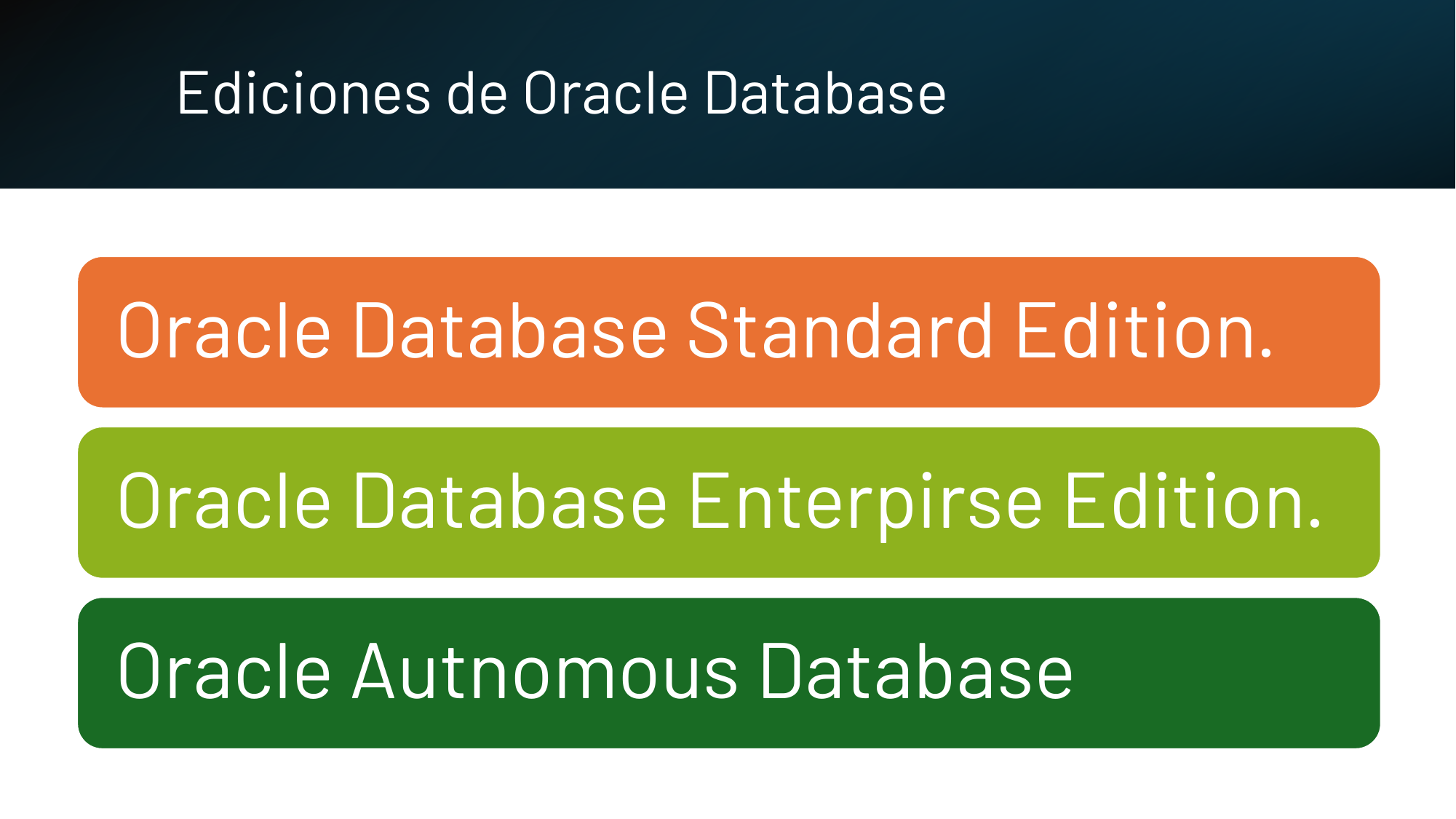

# Ediciones de Oracle Database
Oracle Database Standard Edition.
Oracle Database Enterpirse Edition.
Oracle Autnomous Database